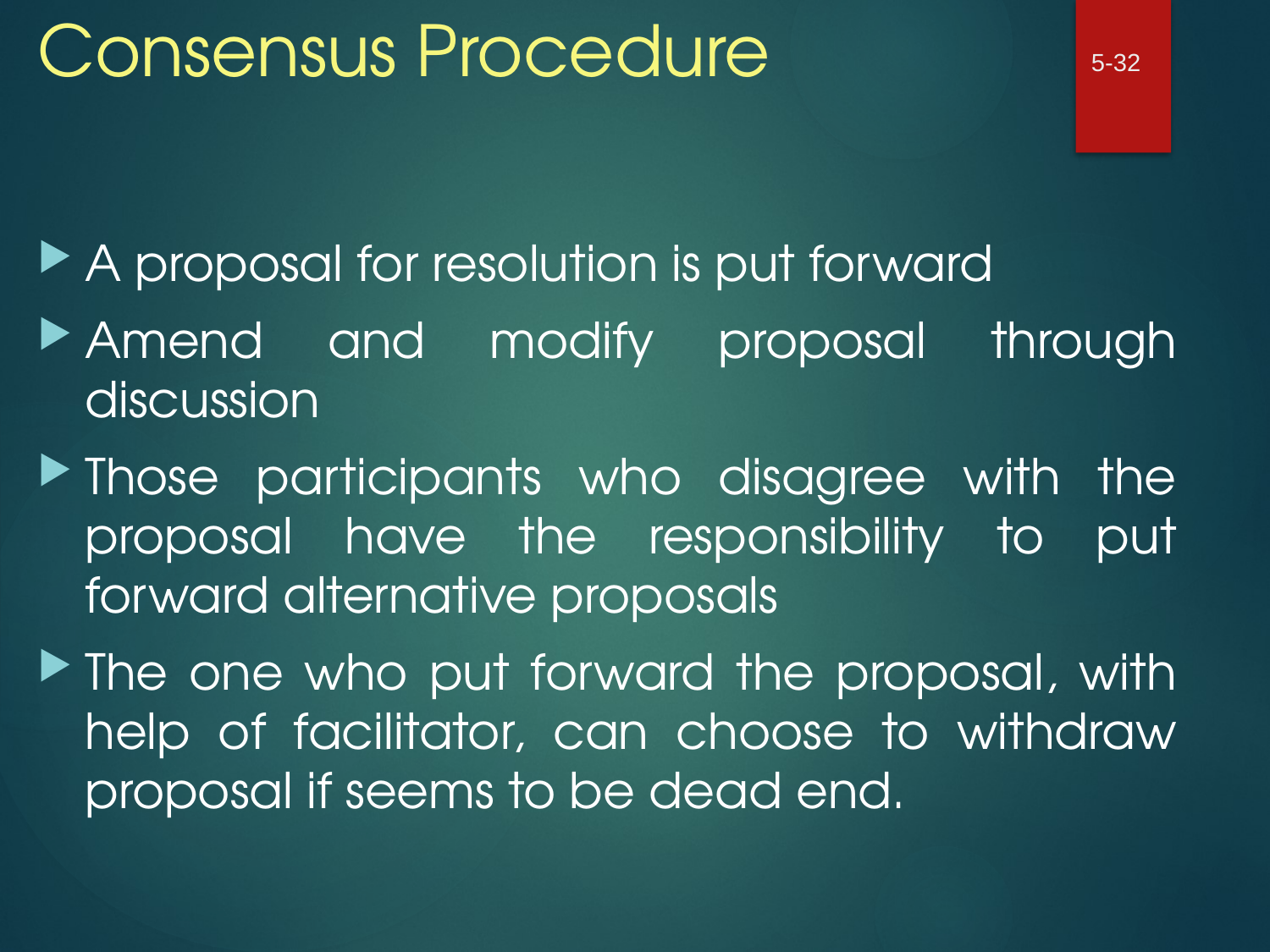

# Consensus Procedure
5-32
A proposal for resolution is put forward
Amend and modify proposal through discussion
Those participants who disagree with the proposal have the responsibility to put forward alternative proposals
The one who put forward the proposal, with help of facilitator, can choose to withdraw proposal if seems to be dead end.